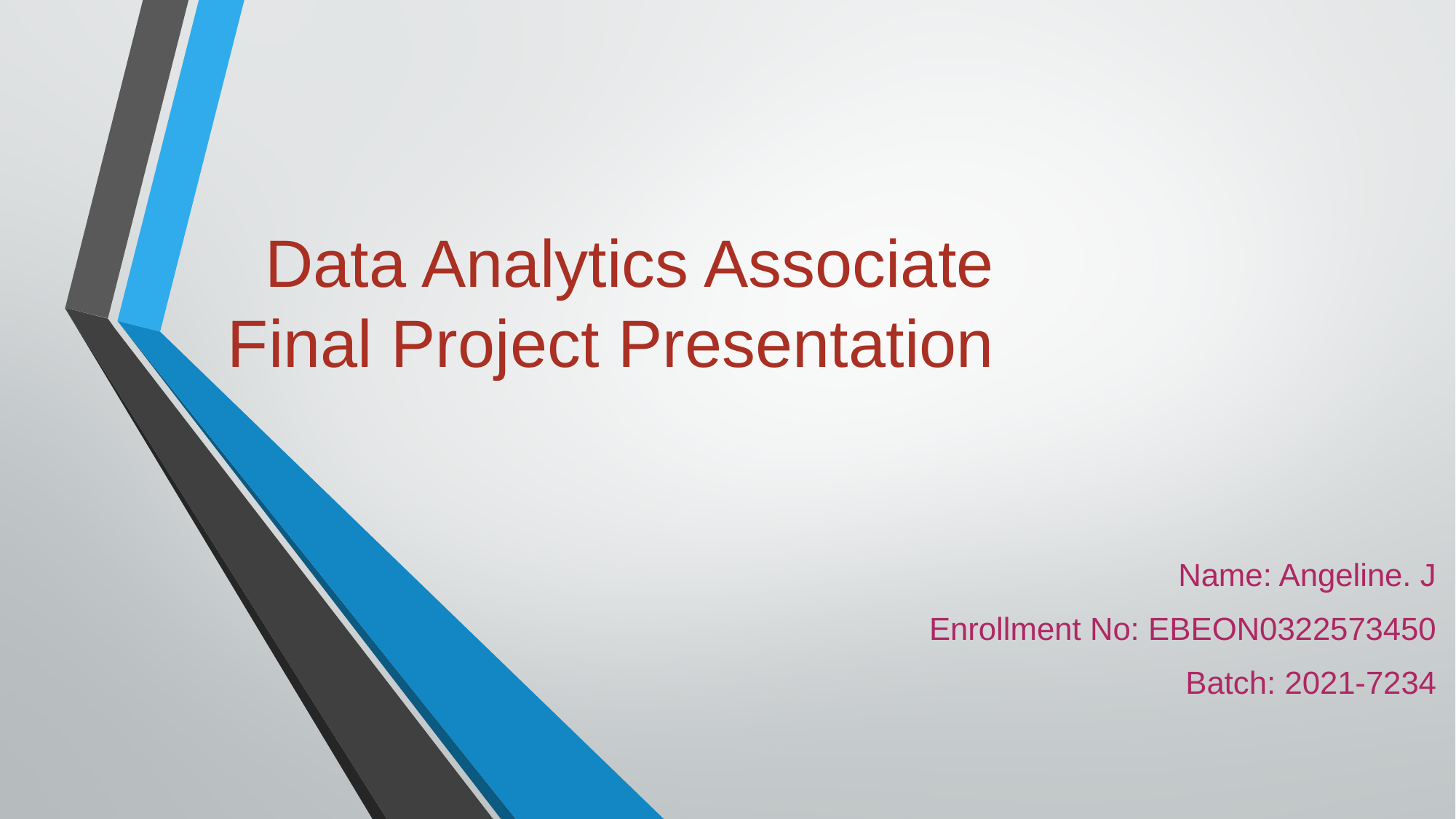

# Data Analytics Associate Final Project Presentation
Name: Angeline. J
Enrollment No: EBEON0322573450
Batch: 2021-7234